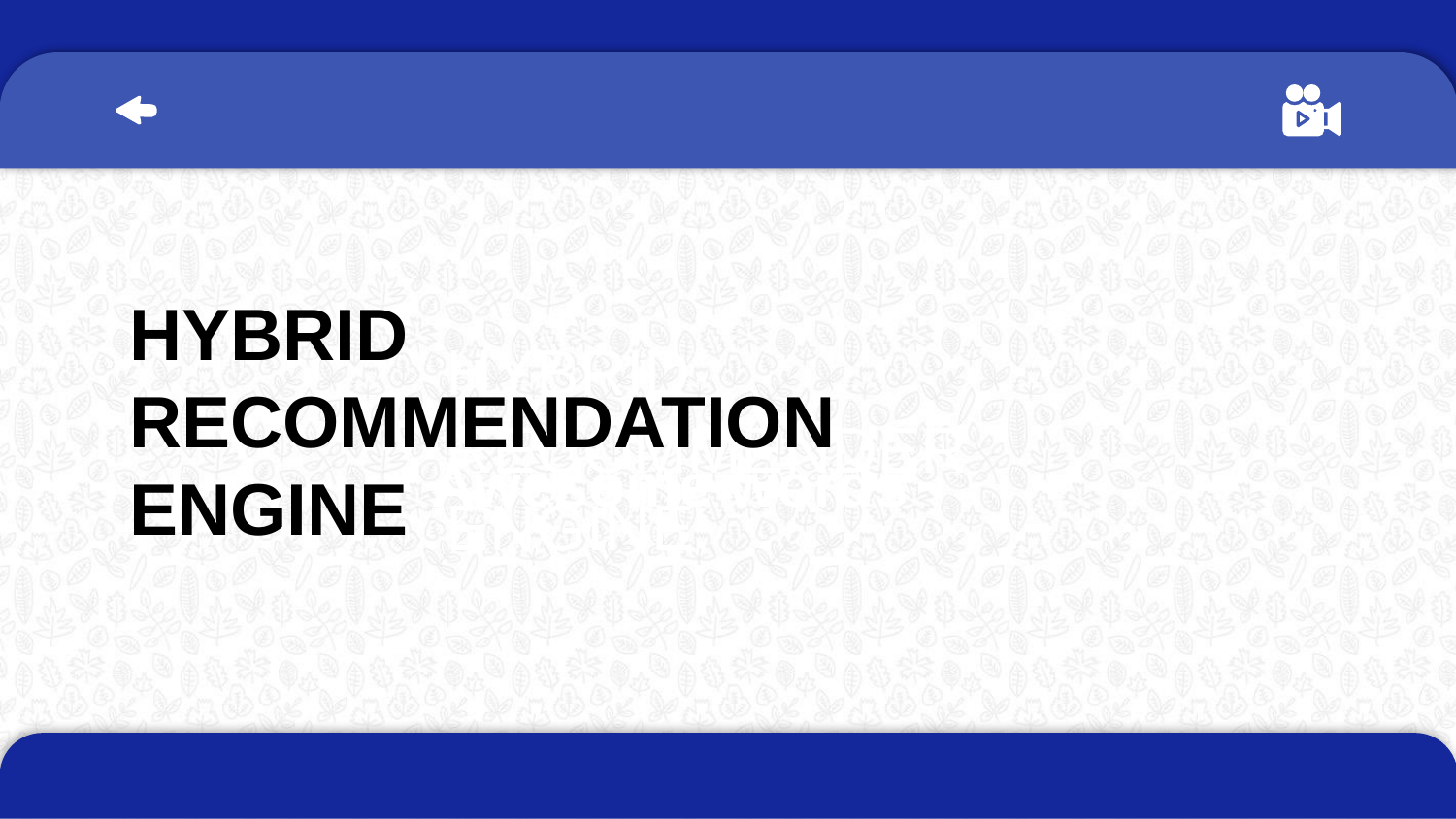

HYBRID
RECOMMENDATION
ENGINE
Awesome words
HYBRID
RECOMMENDER
ENGINE